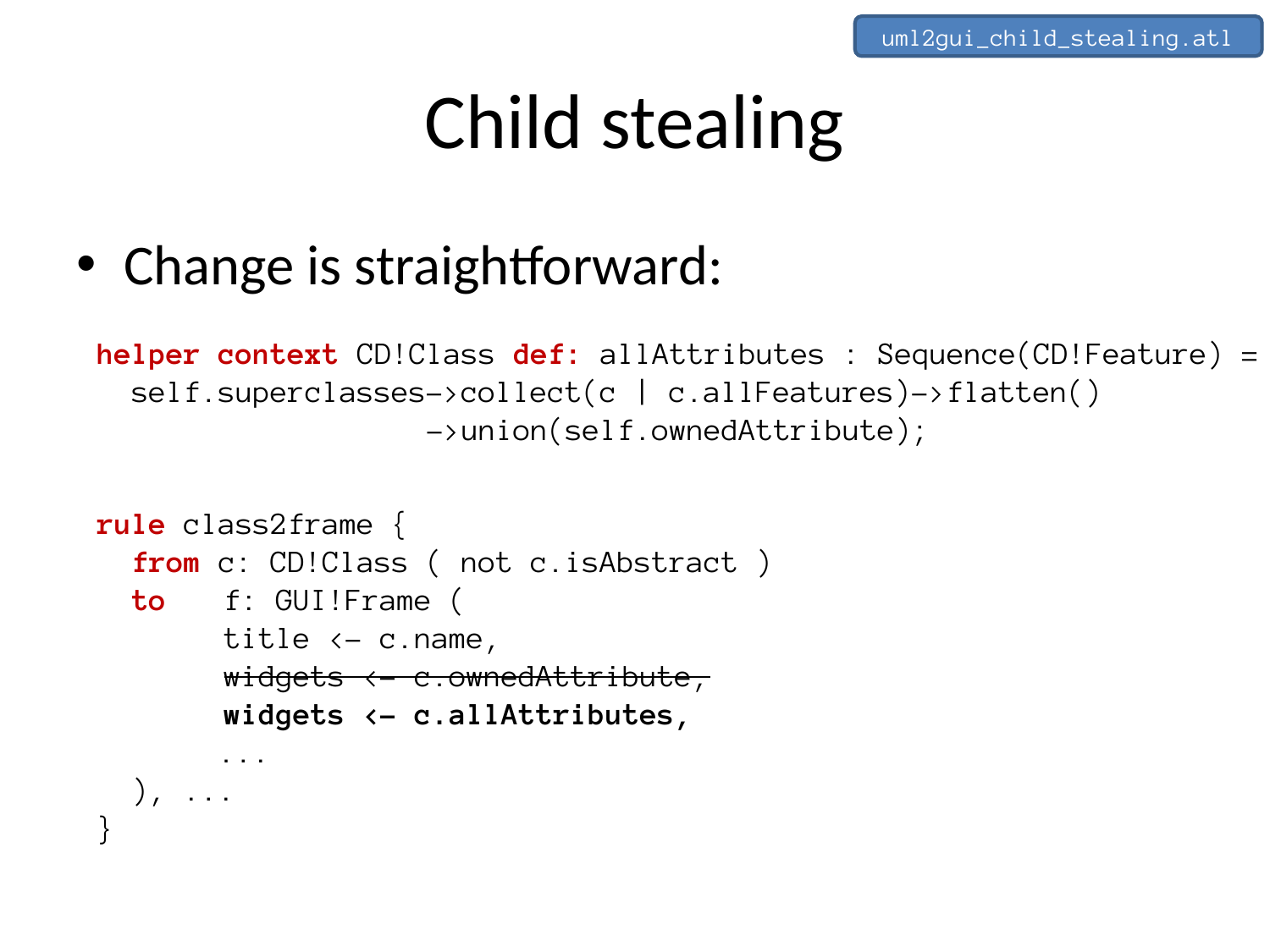

uml2gui_child_stealing.atl
# Child stealing
Change is straightforward:
helper context CD!Class def: allAttributes : Sequence(CD!Feature) =
  self.superclasses->collect(c | c.allFeatures)->flatten()
                   ->union(self.ownedAttribute);

rule class2frame {
  from c: CD!Class ( not c.isAbstract )
  to	f: GUI!Frame (
	title <- c.name,
	widgets <- c.ownedAttribute,
	widgets <- c.allAttributes,
       ...
  ), ...
}